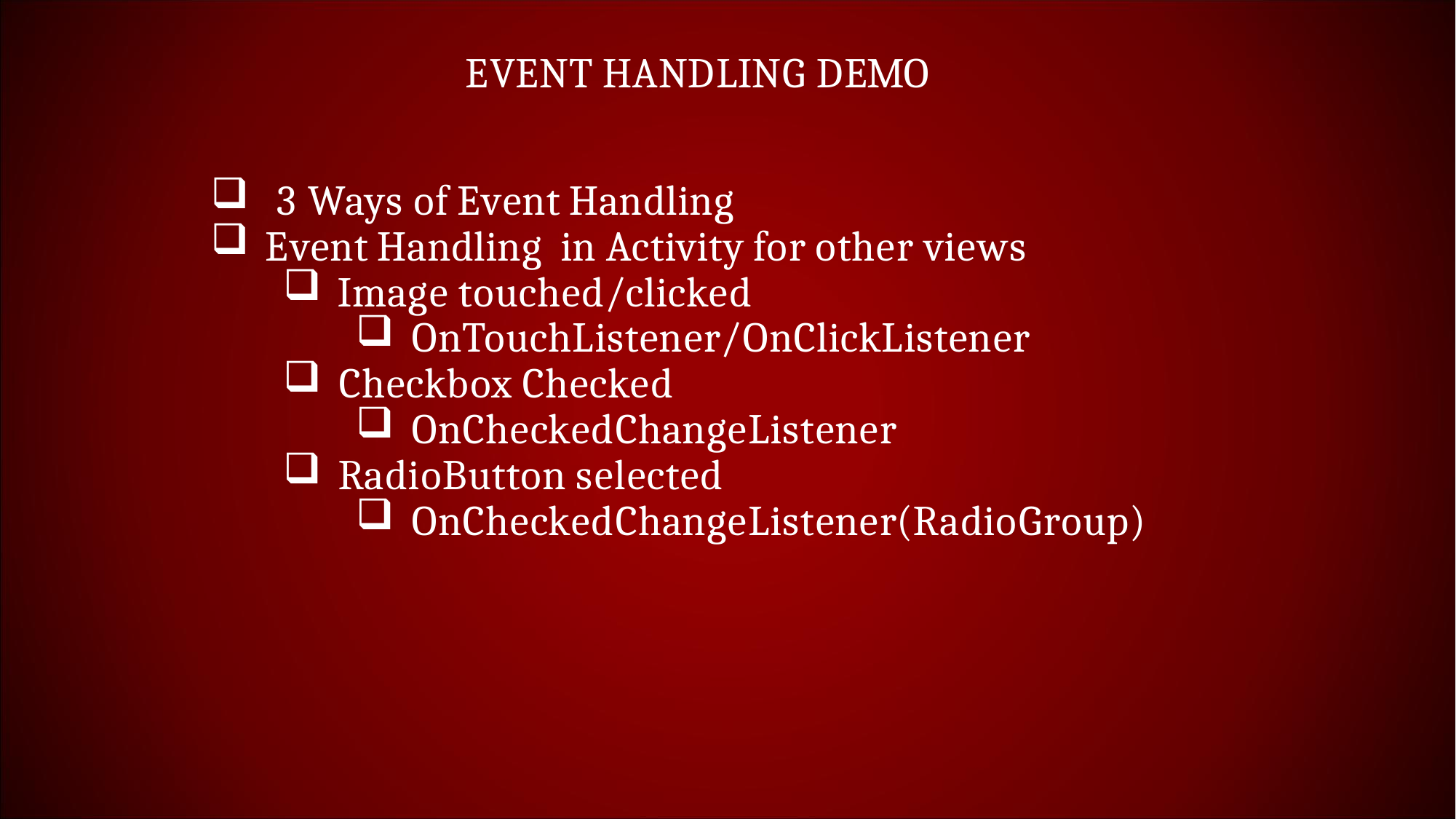

EVENT HANDLING DEMO
 3 Ways of Event Handling
Event Handling  in Activity for other views
Image touched/clicked
OnTouchListener/OnClickListener
Checkbox Checked
OnCheckedChangeListener
RadioButton selected
OnCheckedChangeListener(RadioGroup)